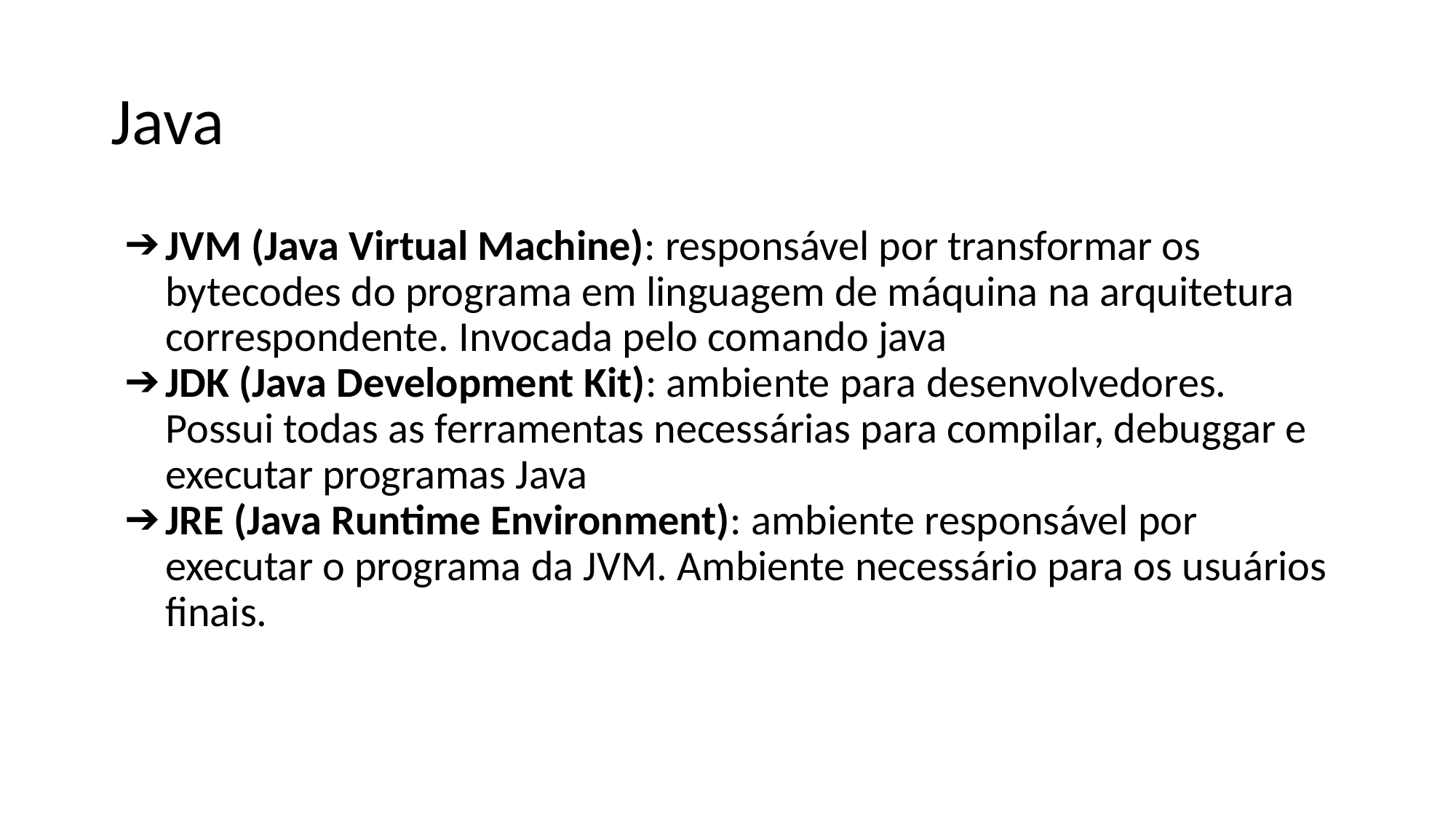

# Java
JVM (Java Virtual Machine): responsável por transformar os bytecodes do programa em linguagem de máquina na arquitetura correspondente. Invocada pelo comando java
JDK (Java Development Kit): ambiente para desenvolvedores. Possui todas as ferramentas necessárias para compilar, debuggar e executar programas Java
JRE (Java Runtime Environment): ambiente responsável por executar o programa da JVM. Ambiente necessário para os usuários finais.